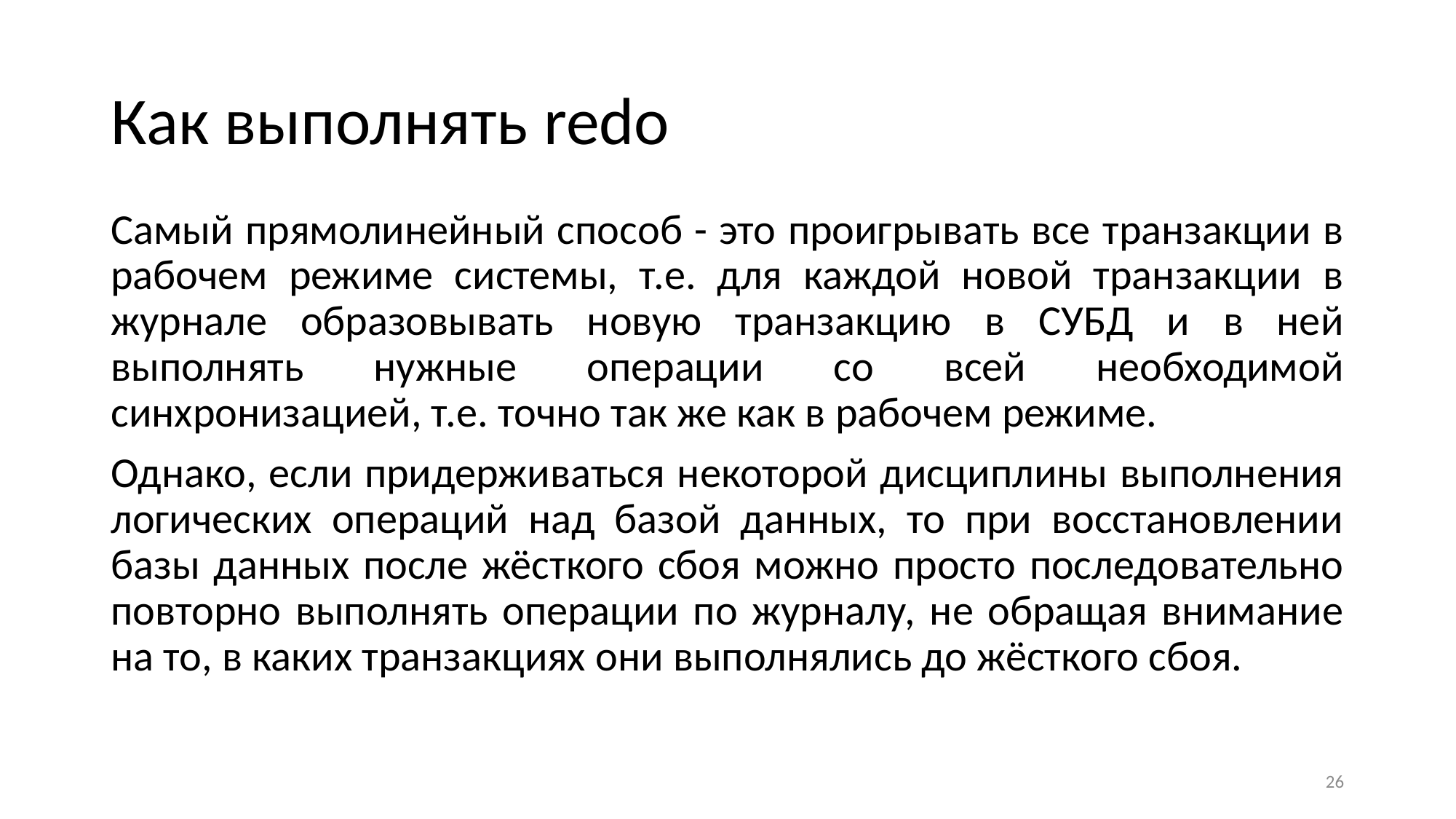

# Как выполнять redo
Самый прямолинейный способ - это проигрывать все транзакции в рабочем режиме системы, т.е. для каждой новой транзакции в журнале образовывать новую транзакцию в СУБД и в ней выполнять нужные операции со всей необходимой синхронизацией, т.е. точно так же как в рабочем режиме.
Однако, если придерживаться некоторой дисциплины выполнения логических операций над базой данных, то при восстановлении базы данных после жёсткого сбоя можно просто последовательно повторно выполнять операции по журналу, не обращая внимание на то, в каких транзакциях они выполнялись до жёсткого сбоя.
26